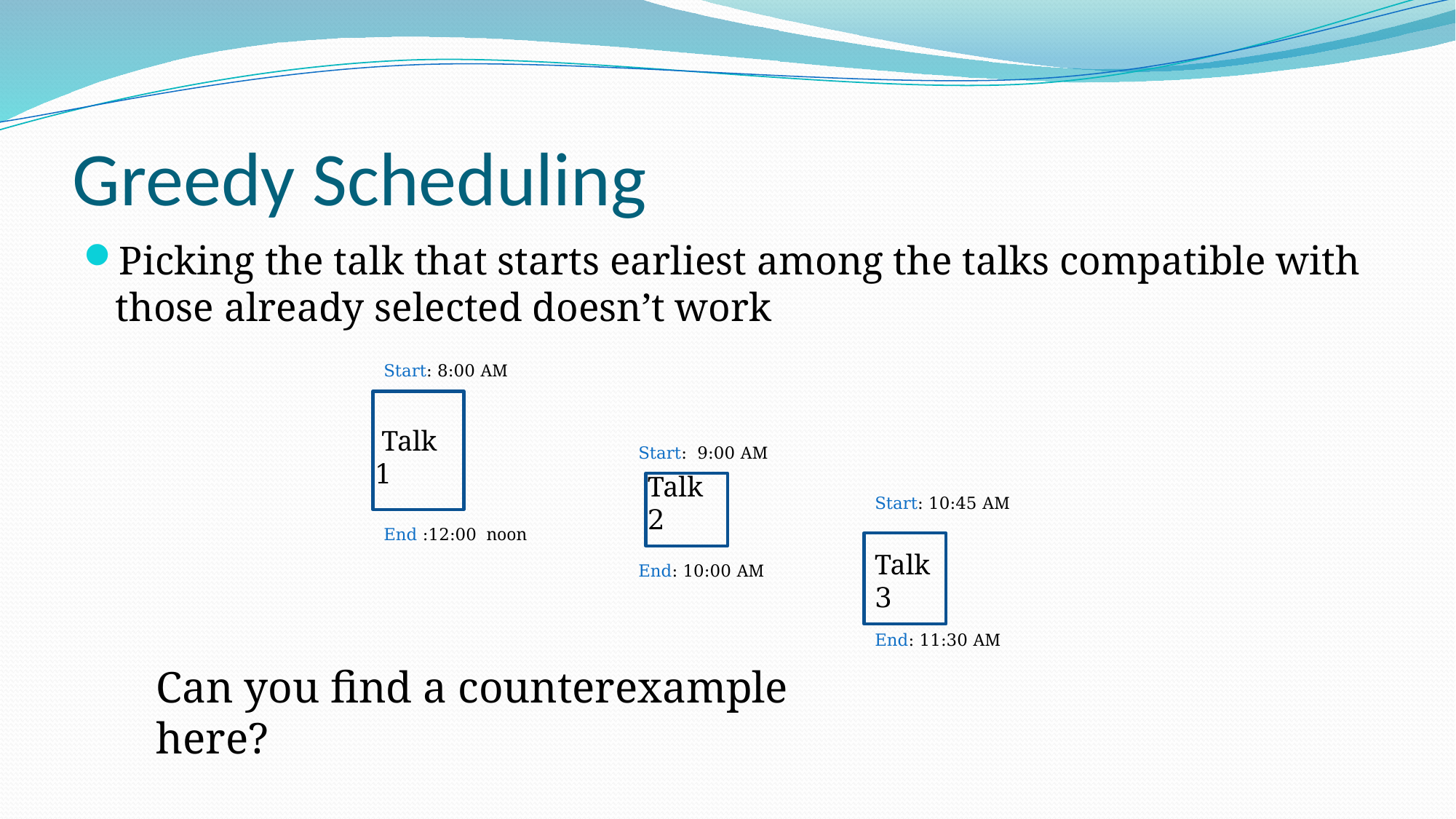

# Greedy Scheduling
Picking the talk that starts earliest among the talks compatible with those already selected doesn’t work

Start: 8:00 AM

 Talk 1
End :12:00  noon
Start:  9:00 AM
Talk 2

Start: 10:45 AM

Talk 3
End: 11:30 AM
End: 10:00 AM
Can you find a counterexample here?